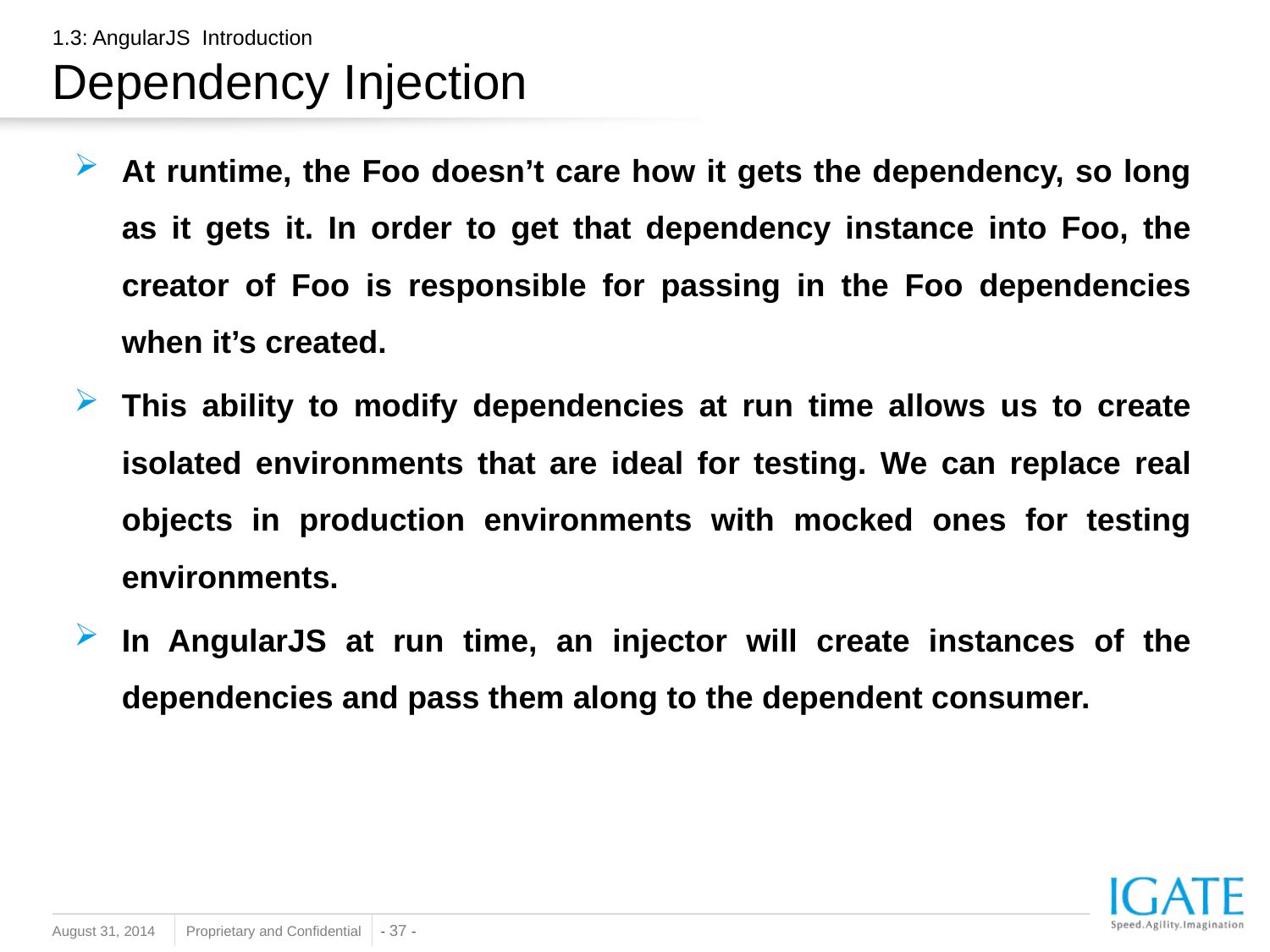

# 1.3: AngularJS  Introduction Dependency Injection
At runtime, the Foo doesn’t care how it gets the dependency, so long as it gets it. In order to get that dependency instance into Foo, the creator of Foo is responsible for passing in the Foo dependencies when it’s created.
This ability to modify dependencies at run time allows us to create isolated environments that are ideal for testing. We can replace real objects in production environments with mocked ones for testing environments.
In AngularJS at run time, an injector will create instances of the dependencies and pass them along to the dependent consumer.